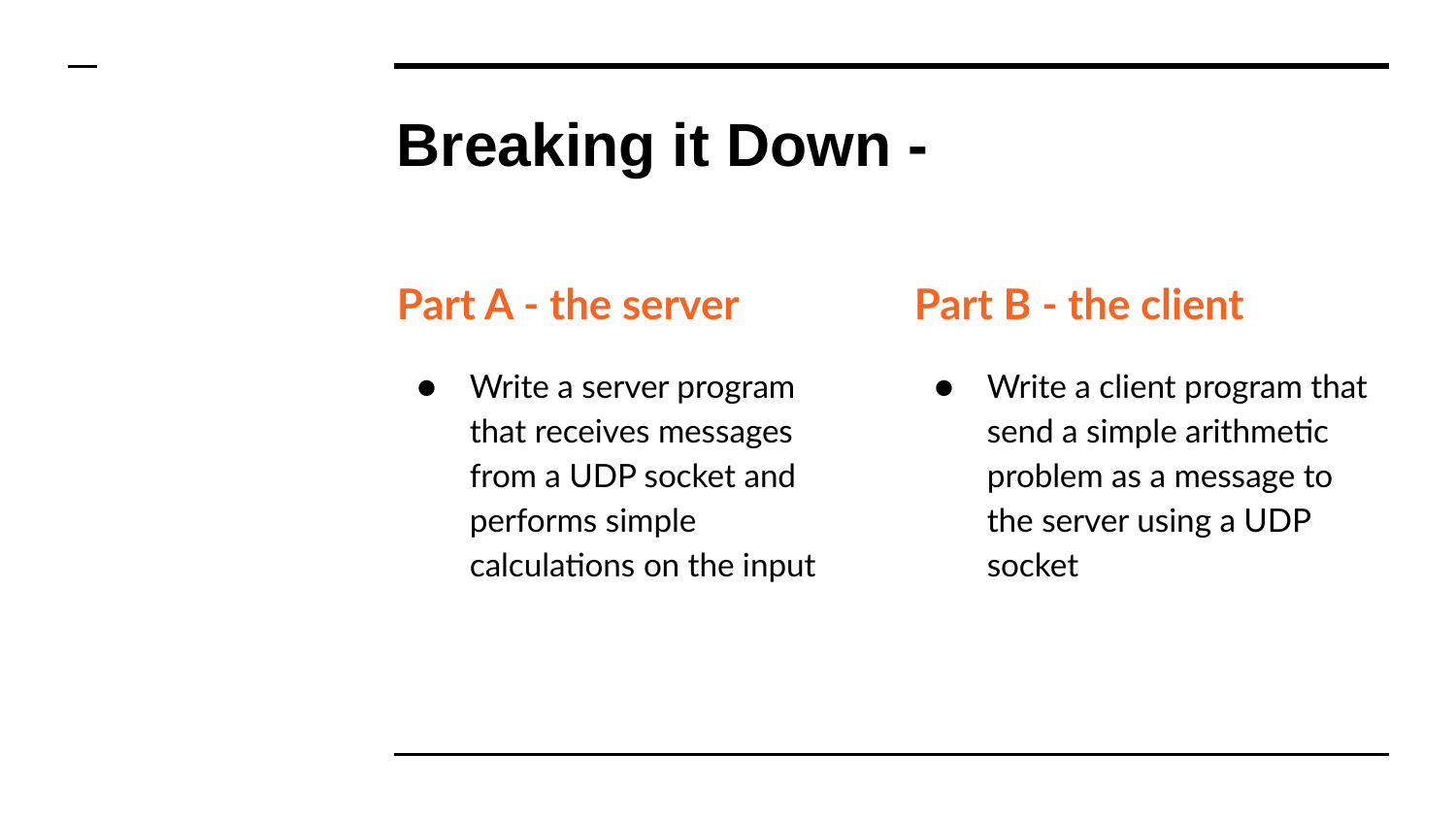

# Breaking it Down -
Part A - the server
Write a server program that receives messages from a UDP socket and performs simple calculations on the input

Part B - the client
Write a client program that send a simple arithmetic problem as a message to the server using a UDP socket